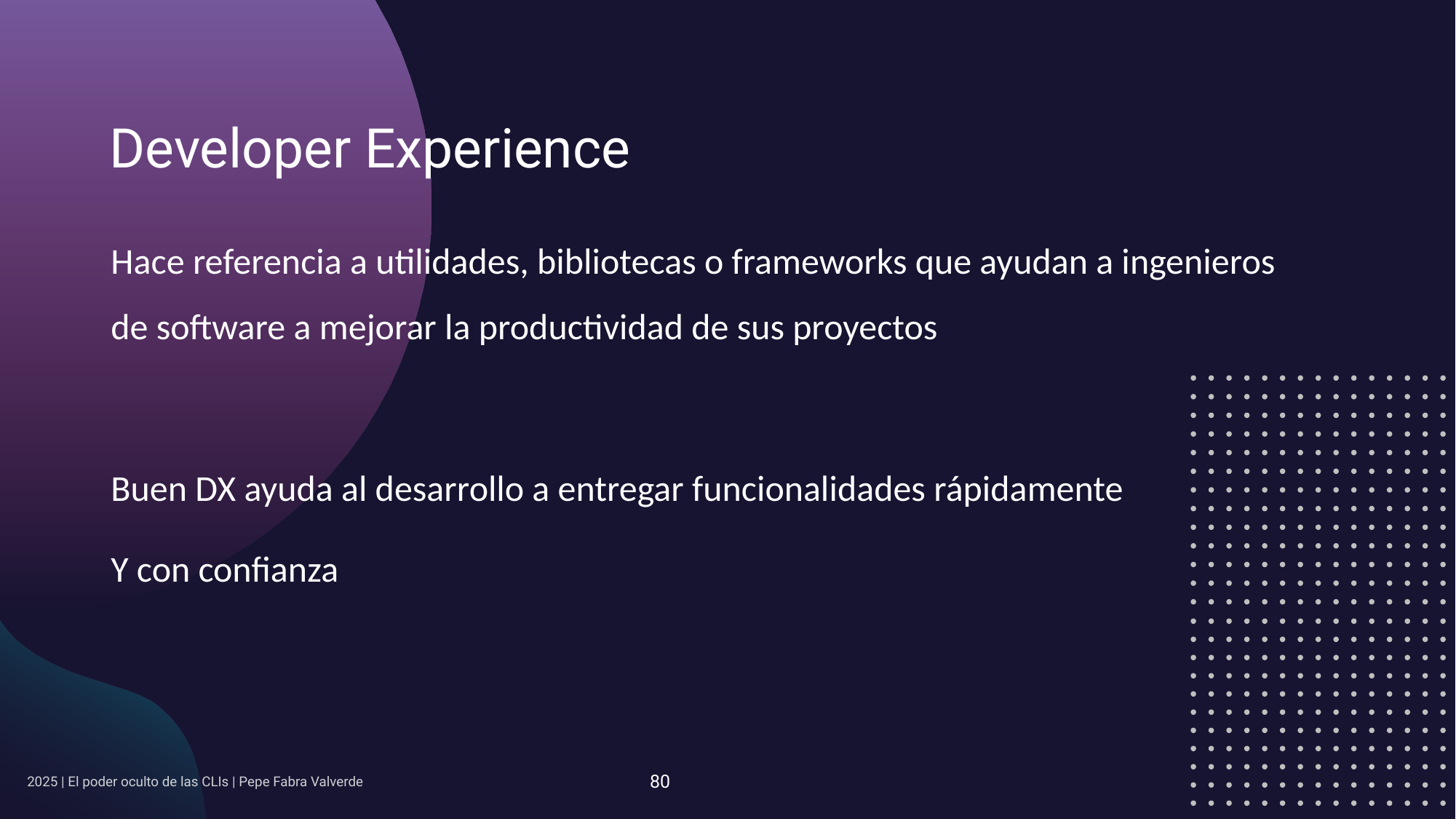

# Developer Experience
Hace referencia a utilidades, bibliotecas o frameworks que ayudan a ingenieros de software a mejorar la productividad de sus proyectos

Buen DX ayuda al desarrollo a entregar funcionalidades rápidamente
Y con confianza
2025 | El poder oculto de las CLIs | Pepe Fabra Valverde